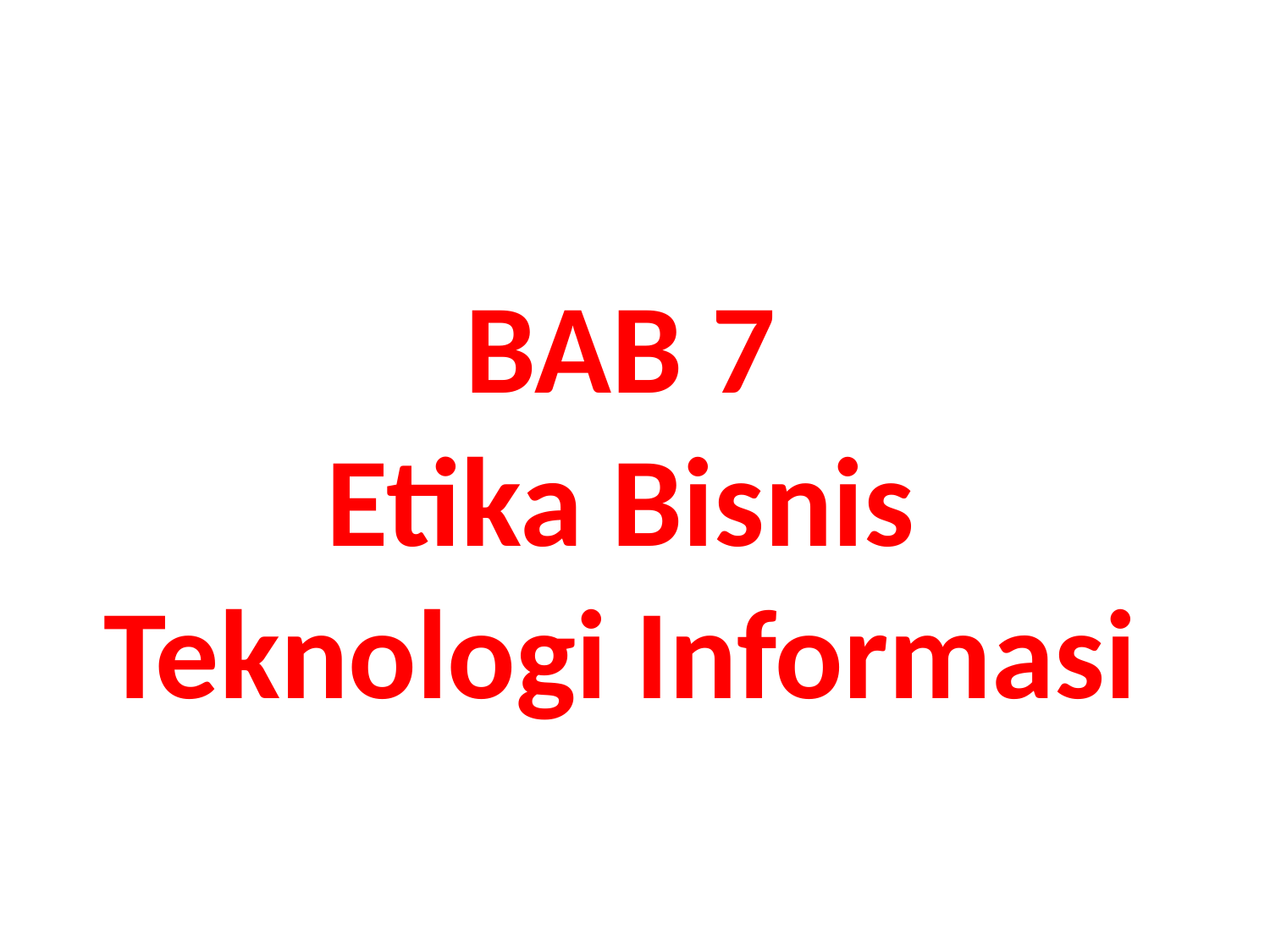

# BAB 7 Etika Bisnis Teknologi Informasi